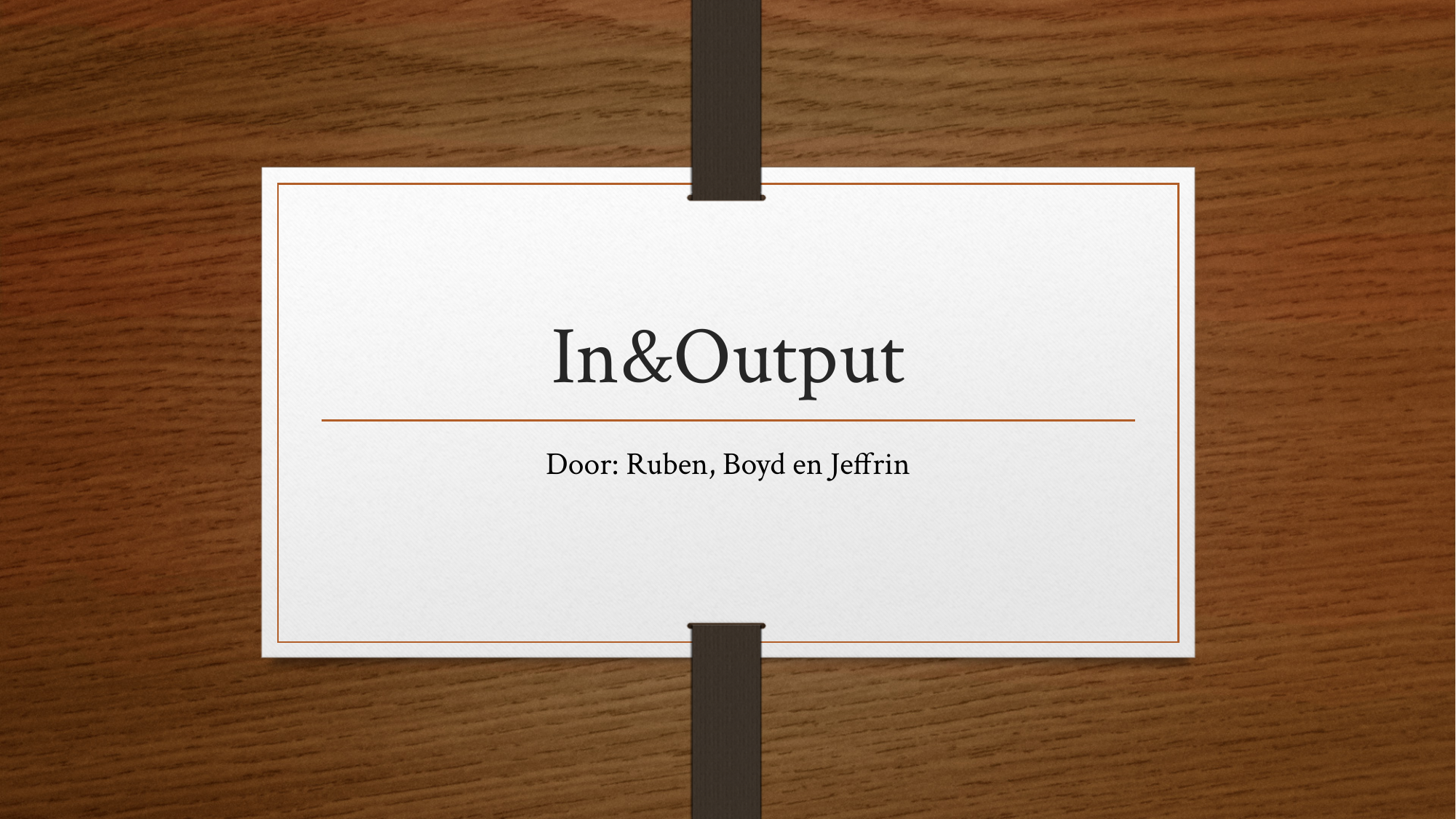

# In&Output
Door: Ruben, Boyd en Jeffrin